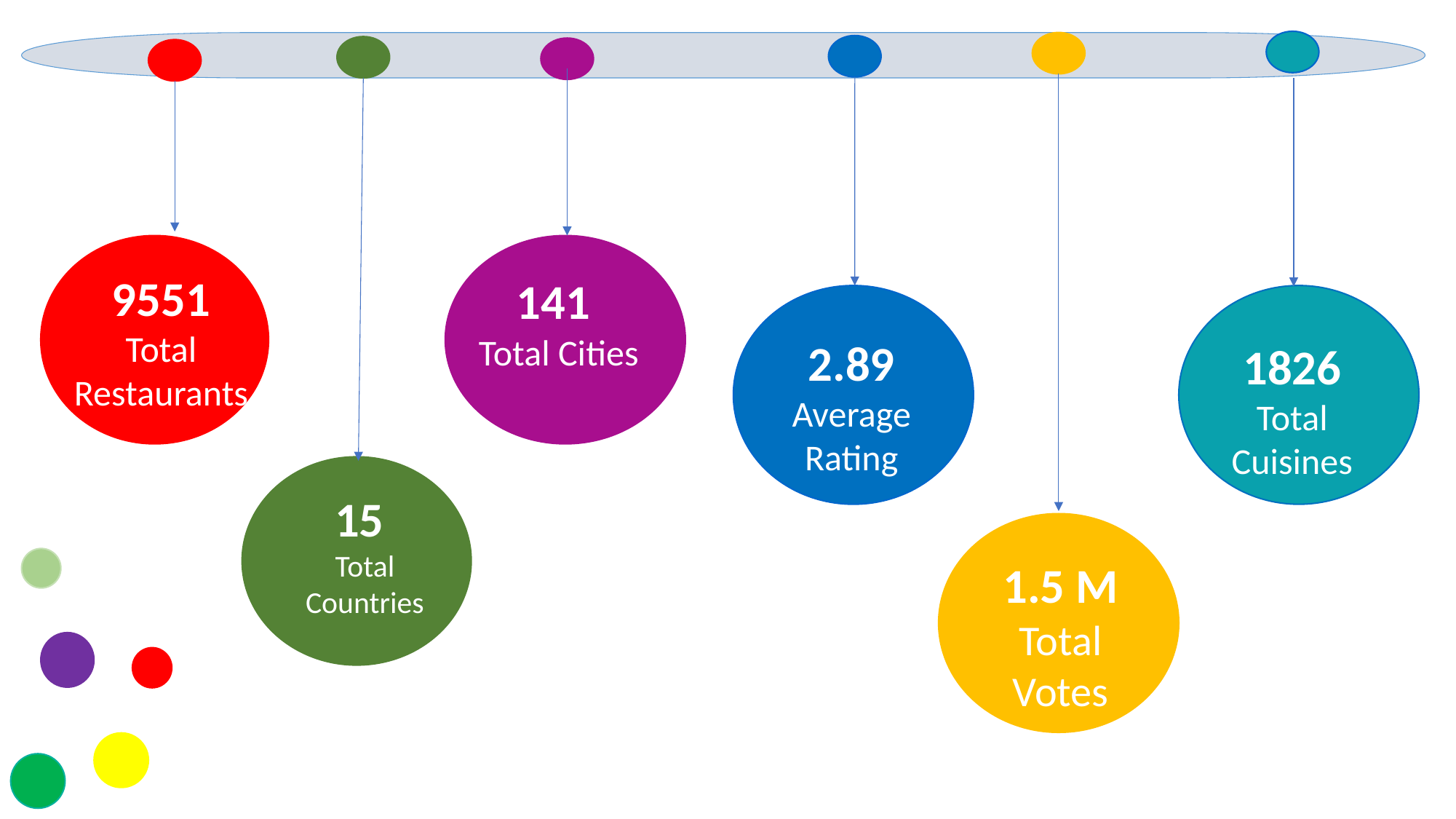

9551
Total Restaurants
141
Total Cities

2.89
Average Rating
1826
Total Cuisines

15
Total Countries

1.5 M
Total Votes